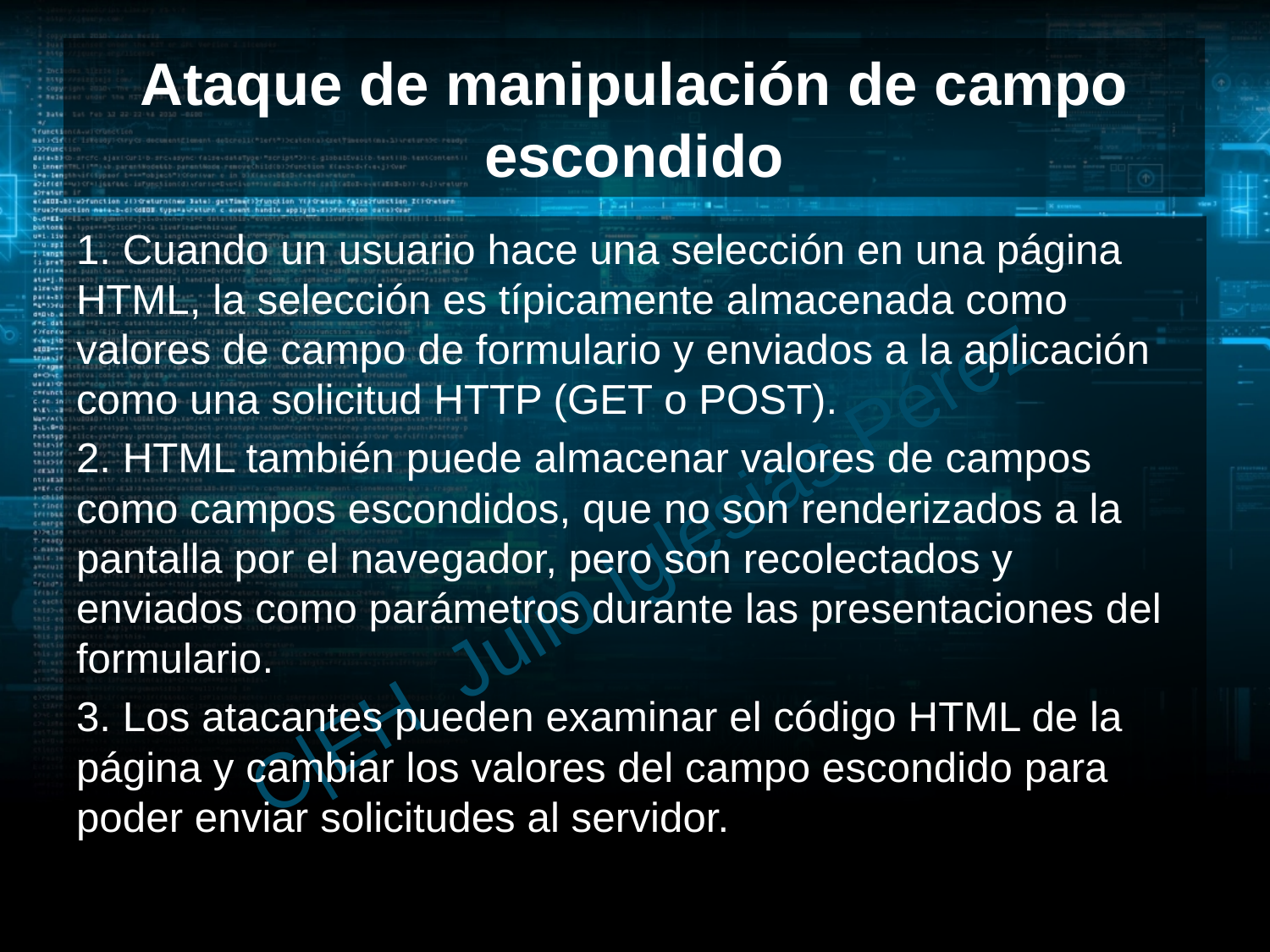

# Ataque de manipulación de campo escondido
1. Cuando un usuario hace una selección en una página HTML, la selección es típicamente almacenada como valores de campo de formulario y enviados a la aplicación como una solicitud HTTP (GET o POST).
2. HTML también puede almacenar valores de campos como campos escondidos, que no son renderizados a la pantalla por el navegador, pero son recolectados y enviados como parámetros durante las presentaciones del formulario.
3. Los atacantes pueden examinar el código HTML de la página y cambiar los valores del campo escondido para poder enviar solicitudes al servidor.
C|EH  Julio Iglesias Pérez